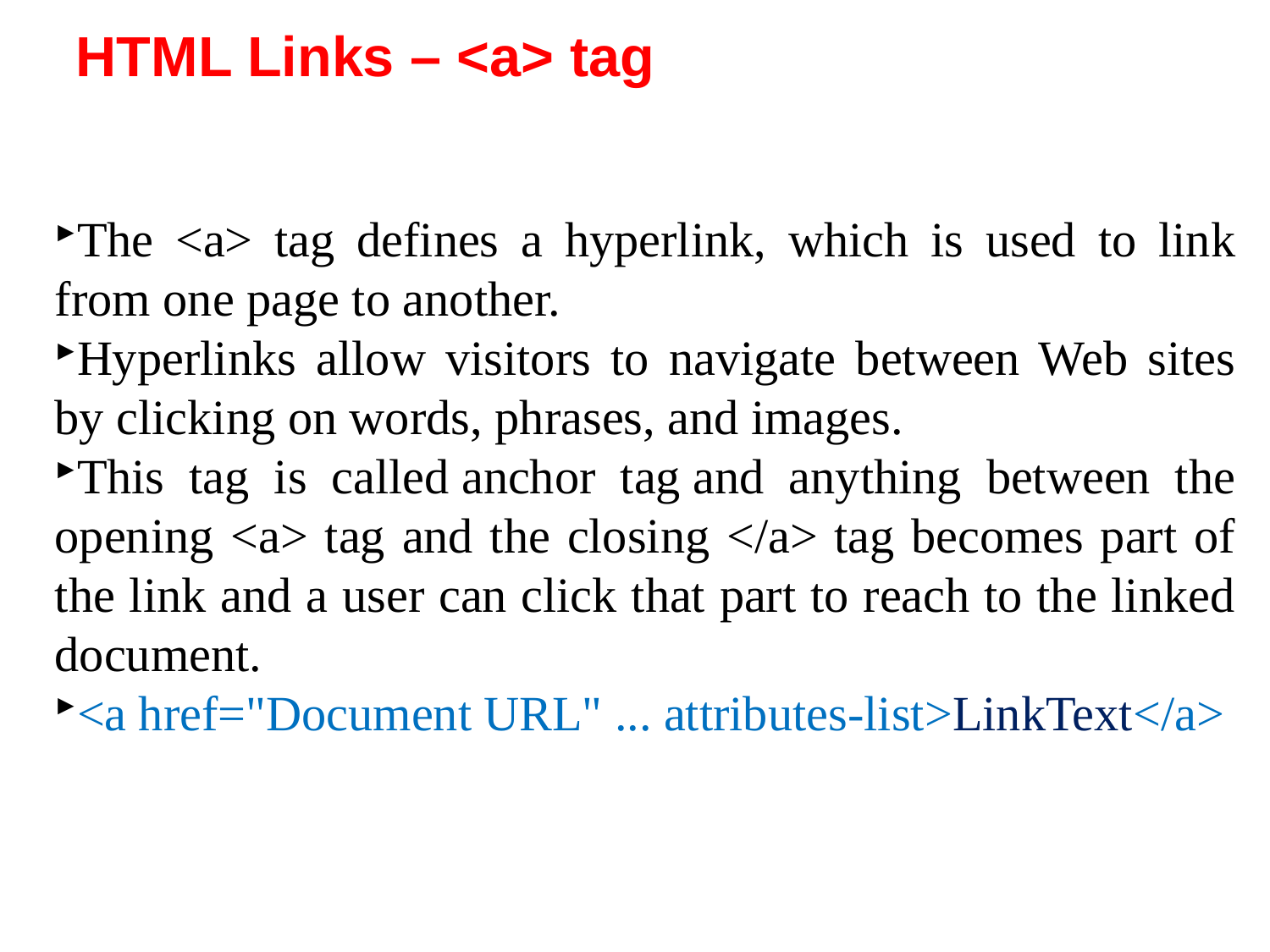

HTML Links – <a> tag

The <a> tag defines a hyperlink, which is used to link from one page to another.
Hyperlinks allow visitors to navigate between Web sites by clicking on words, phrases, and images.
This tag is called anchor tag and anything between the opening <a> tag and the closing </a> tag becomes part of the link and a user can click that part to reach to the linked document.
<a href="Document URL" ... attributes-list>LinkText</a>